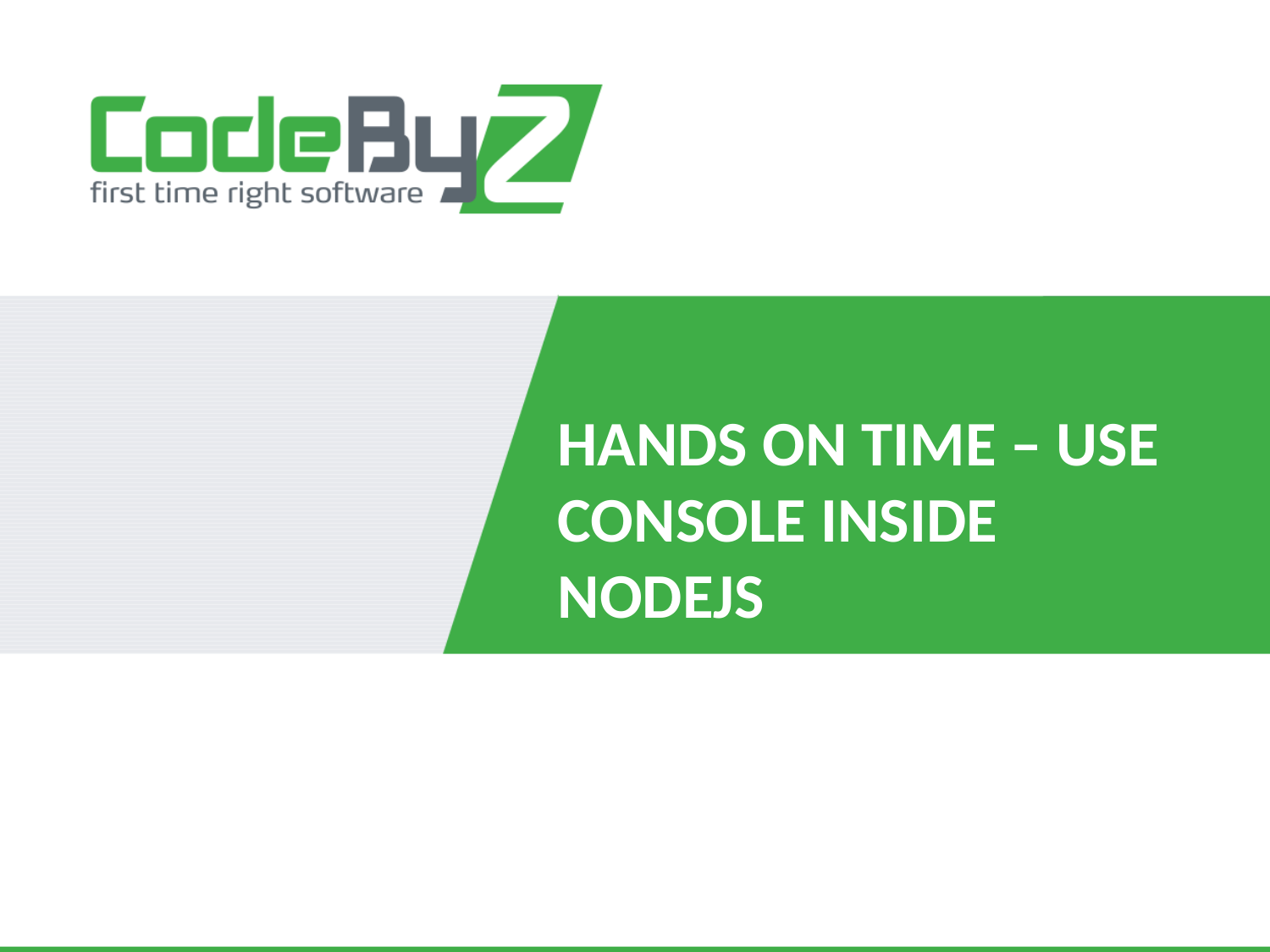

# HANDS ON TIME – USE CONSOLE INSIDE NODEJS